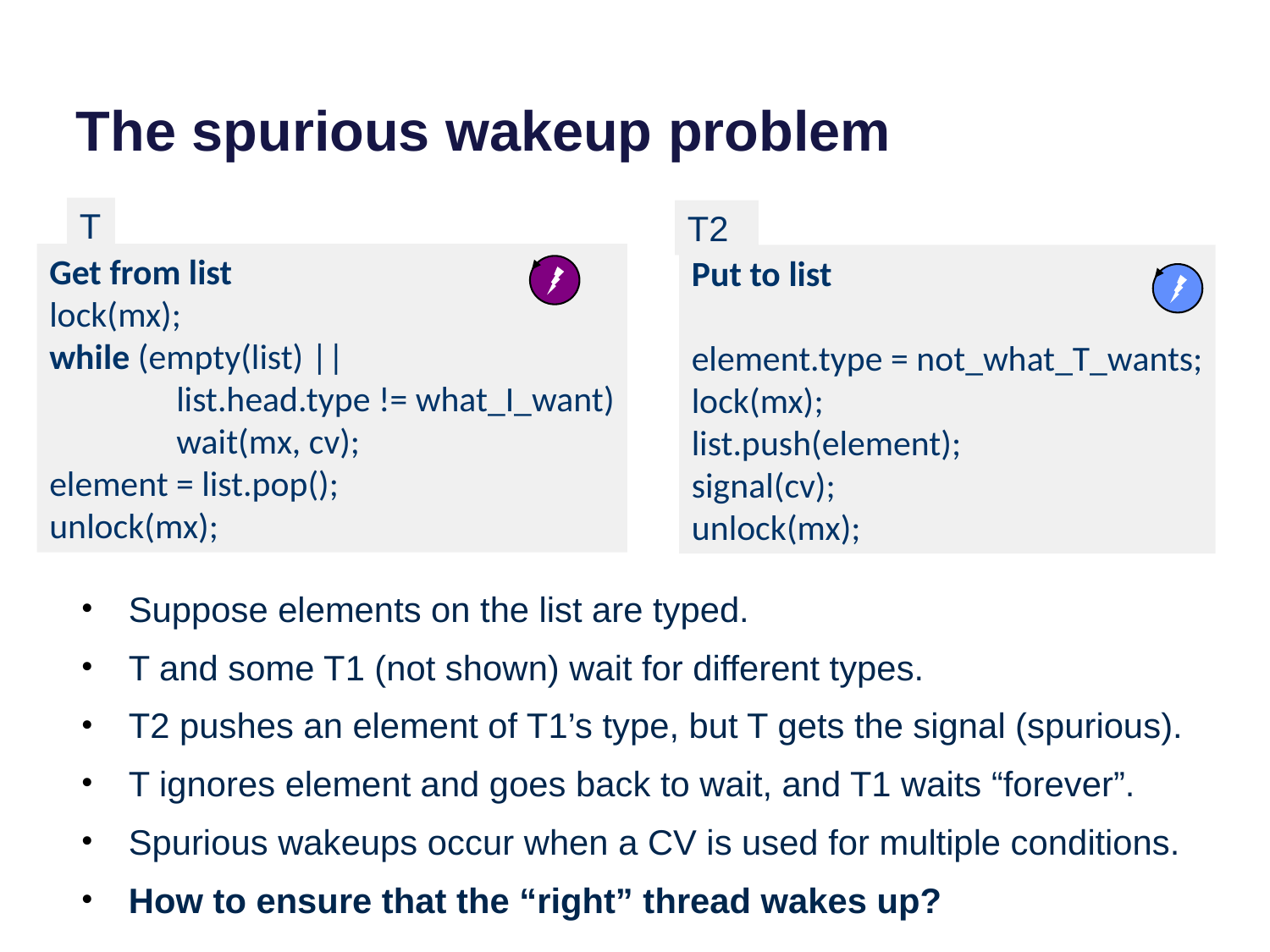

# The spurious wakeup problem
T
T2
Get from list
lock(mx);
while (empty(list) ||
	list.head.type != what_I_want)
	wait(mx, cv);
element = list.pop();
unlock(mx);
Put to list

element.type = not_what_T_wants;
lock(mx);
list.push(element);
signal(cv);
unlock(mx);

Suppose elements on the list are typed.
T and some T1 (not shown) wait for different types.
T2 pushes an element of T1’s type, but T gets the signal (spurious).
T ignores element and goes back to wait, and T1 waits “forever”.
Spurious wakeups occur when a CV is used for multiple conditions.
How to ensure that the “right” thread wakes up?